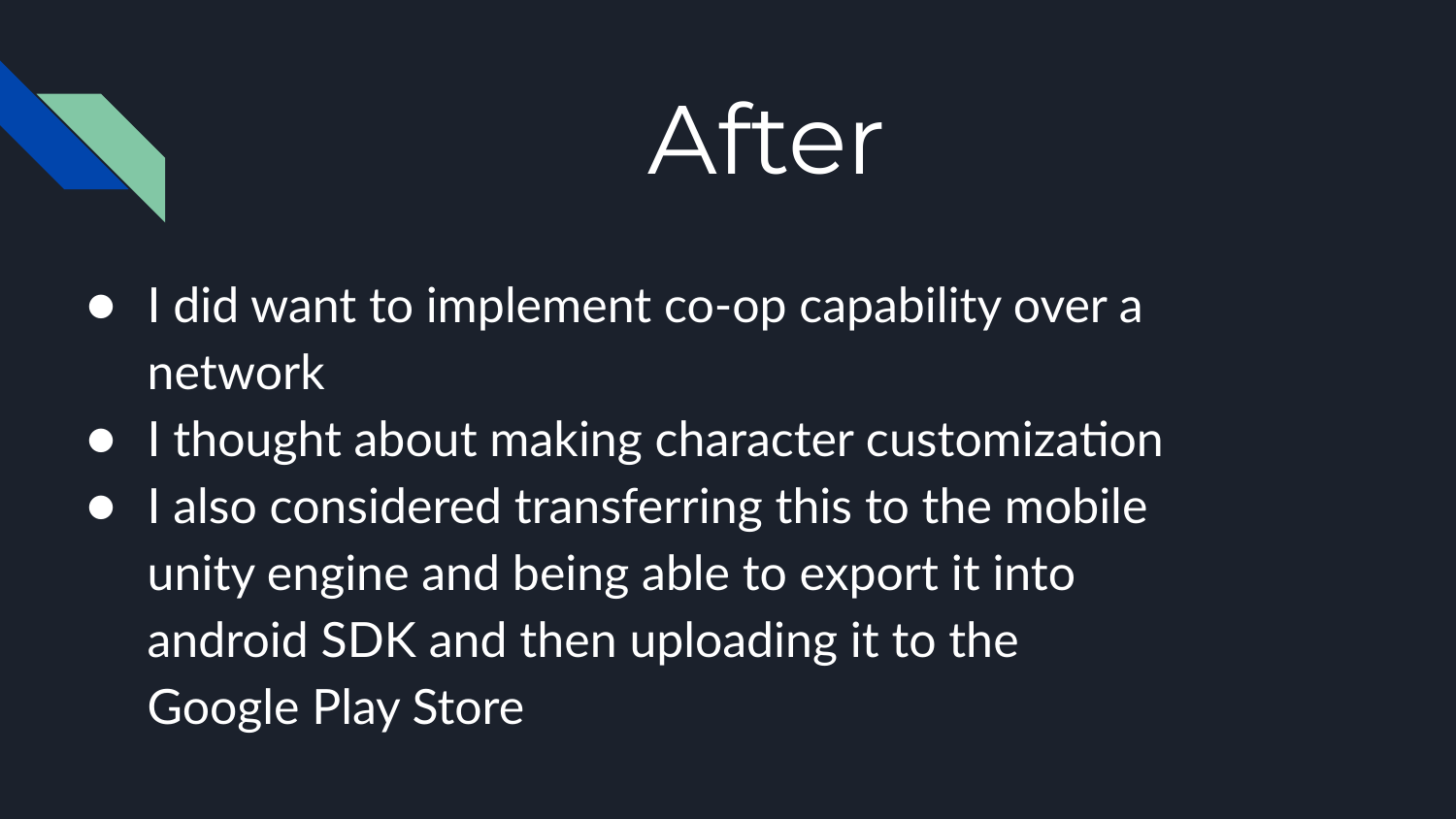

# After
I did want to implement co-op capability over a network
I thought about making character customization
I also considered transferring this to the mobile unity engine and being able to export it into android SDK and then uploading it to the Google Play Store